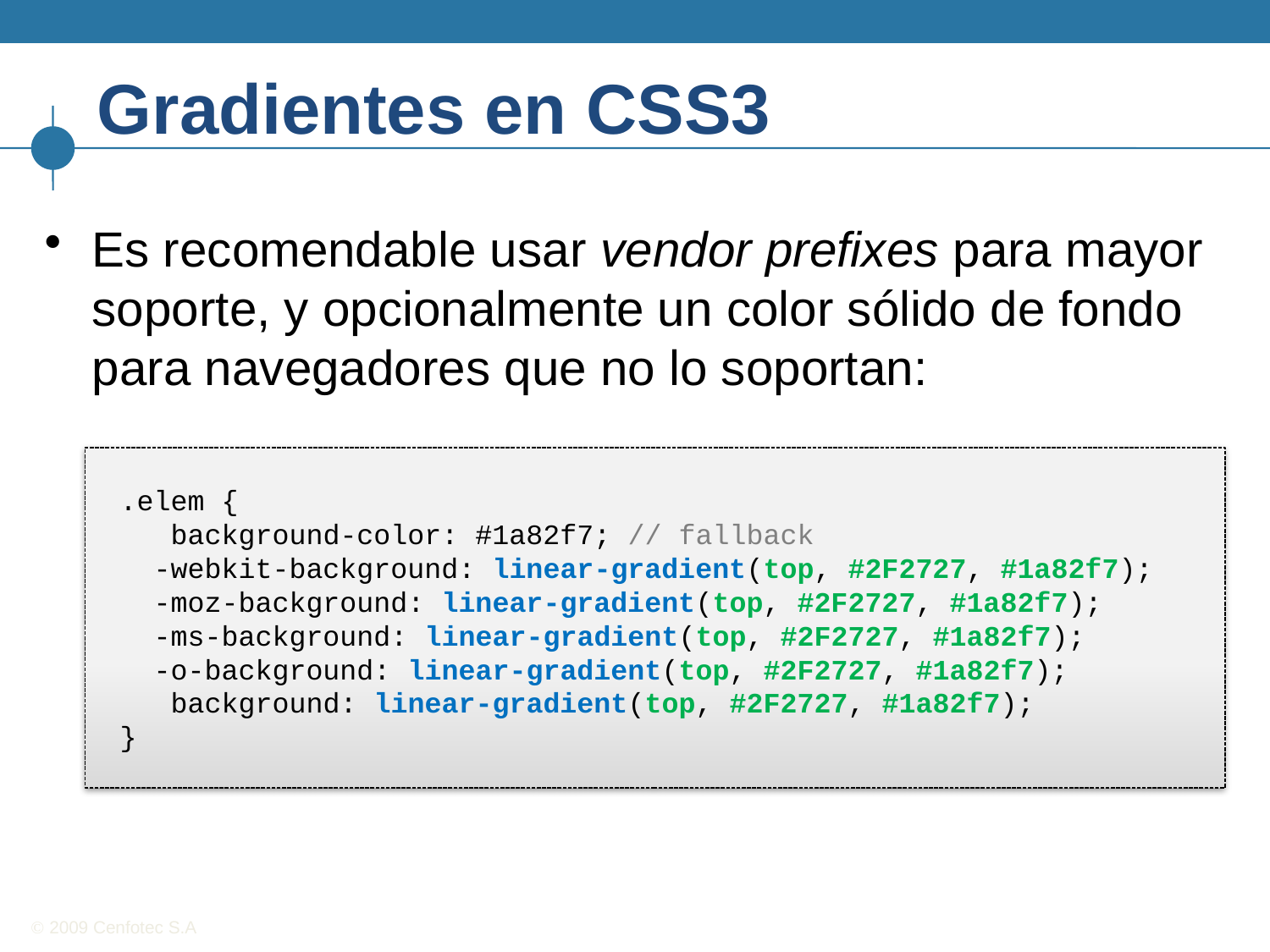

# Gradientes en CSS3
Es recomendable usar vendor prefixes para mayor soporte, y opcionalmente un color sólido de fondo para navegadores que no lo soportan:
.elem {
   background-color: #1a82f7; // fallback
  -webkit-background: linear-gradient(top, #2F2727, #1a82f7);
  -moz-background: linear-gradient(top, #2F2727, #1a82f7);
  -ms-background: linear-gradient(top, #2F2727, #1a82f7);
  -o-background: linear-gradient(top, #2F2727, #1a82f7);
   background: linear-gradient(top, #2F2727, #1a82f7);
}